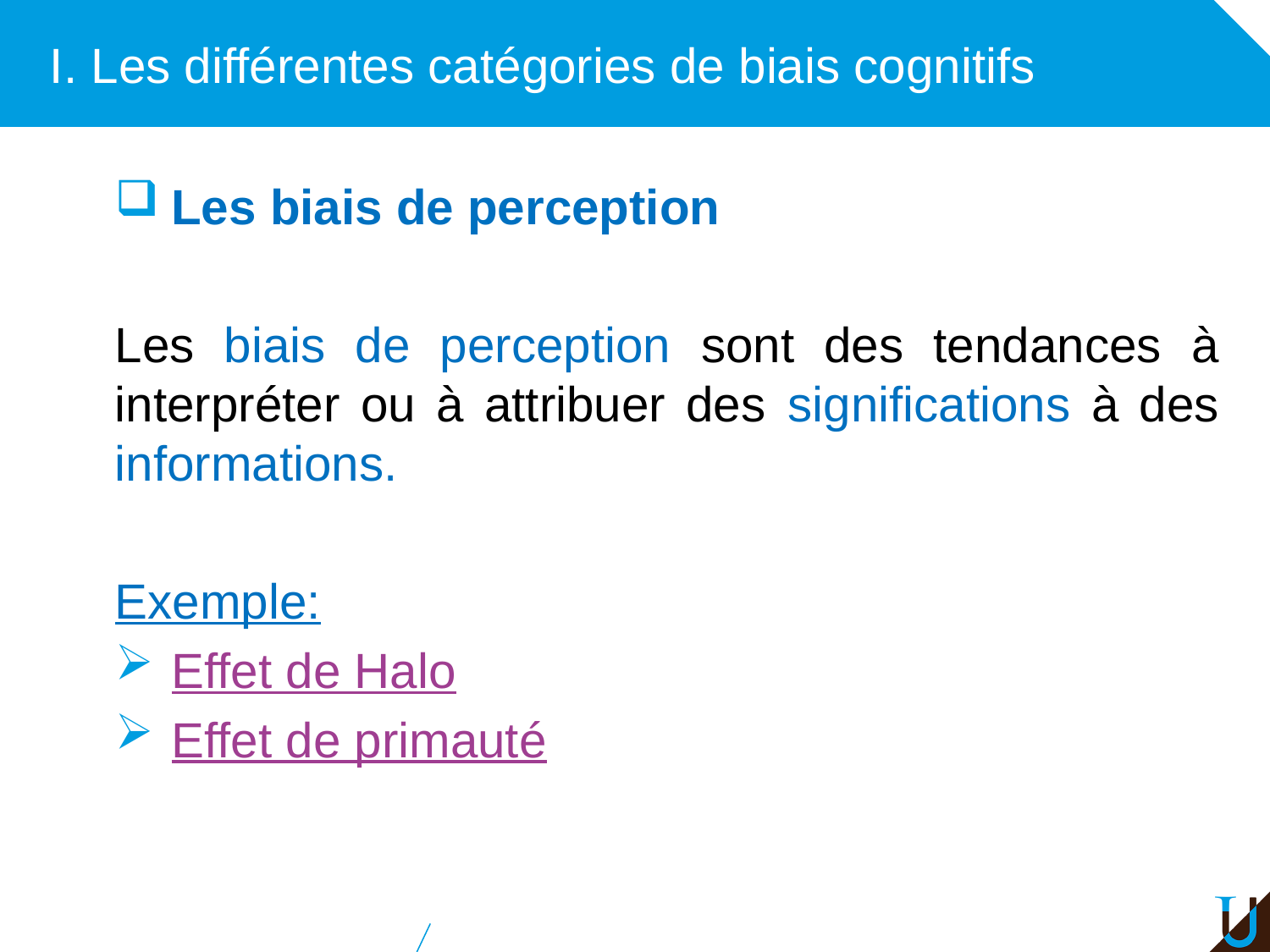

# I. Les différentes catégories de biais cognitifs
Les biais de perception

Les biais de perception sont des tendances à interpréter ou à attribuer des significations à des informations.

Exemple:
Effet de Halo
Effet de primauté
5